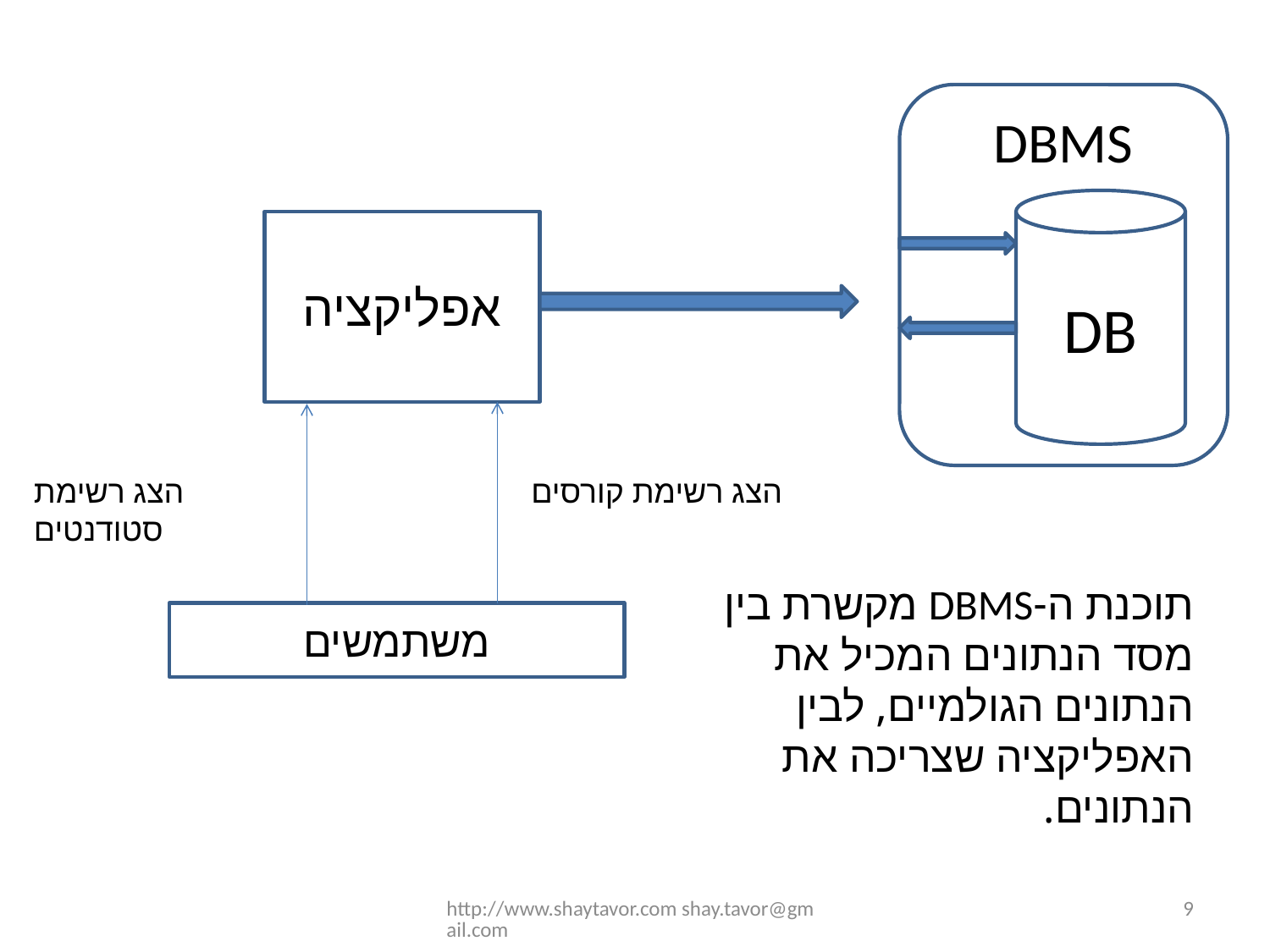

DBMS
DB
אפליקציה

הצג רשימת סטודנטים
הצג רשימת קורסים
תוכנת ה-DBMS מקשרת בין מסד הנתונים המכיל את הנתונים הגולמיים, לבין האפליקציה שצריכה את הנתונים.
משתמשים
http://www.shaytavor.com shay.tavor@gmail.com
9